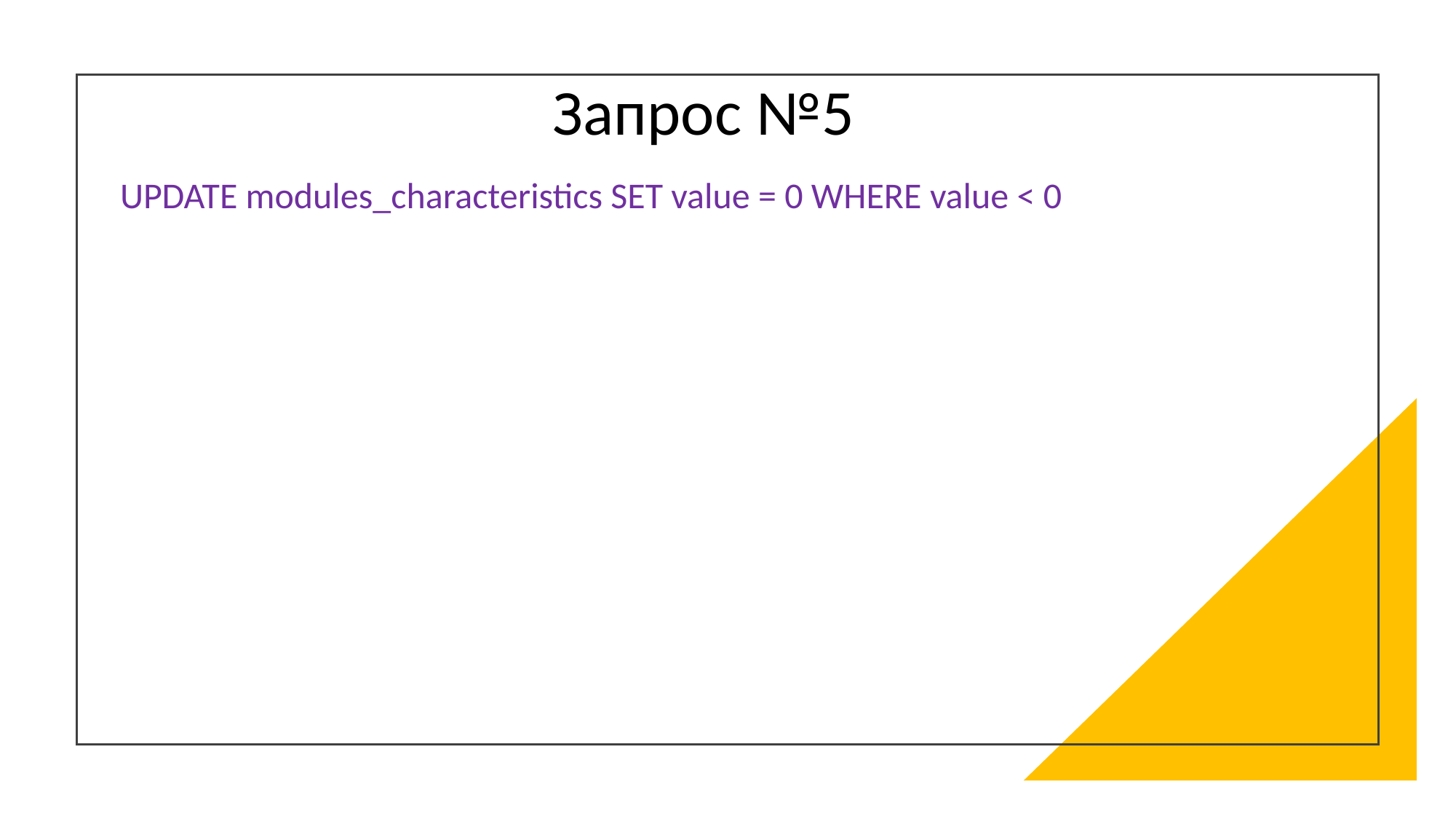

# Запрос №5

UPDATE modules_characteristics SET value = 0 WHERE value < 0